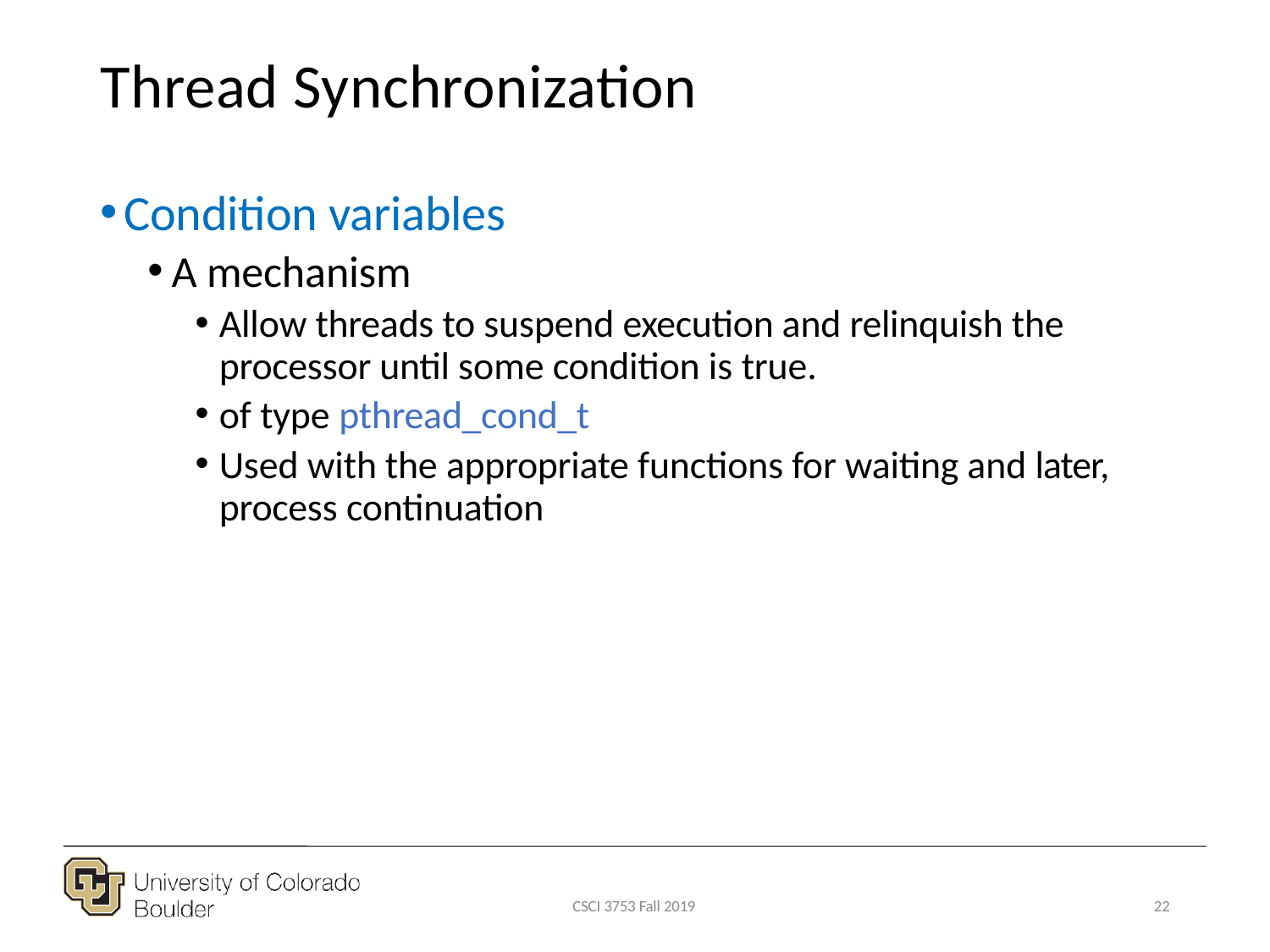

# Thread Synchronization
Condition variables
A mechanism
Allow threads to suspend execution and relinquish the  processor until some condition is true.
of type pthread_cond_t
Used with the appropriate functions for waiting and later,  process continuation
CSCI 3753 Fall 2019
22